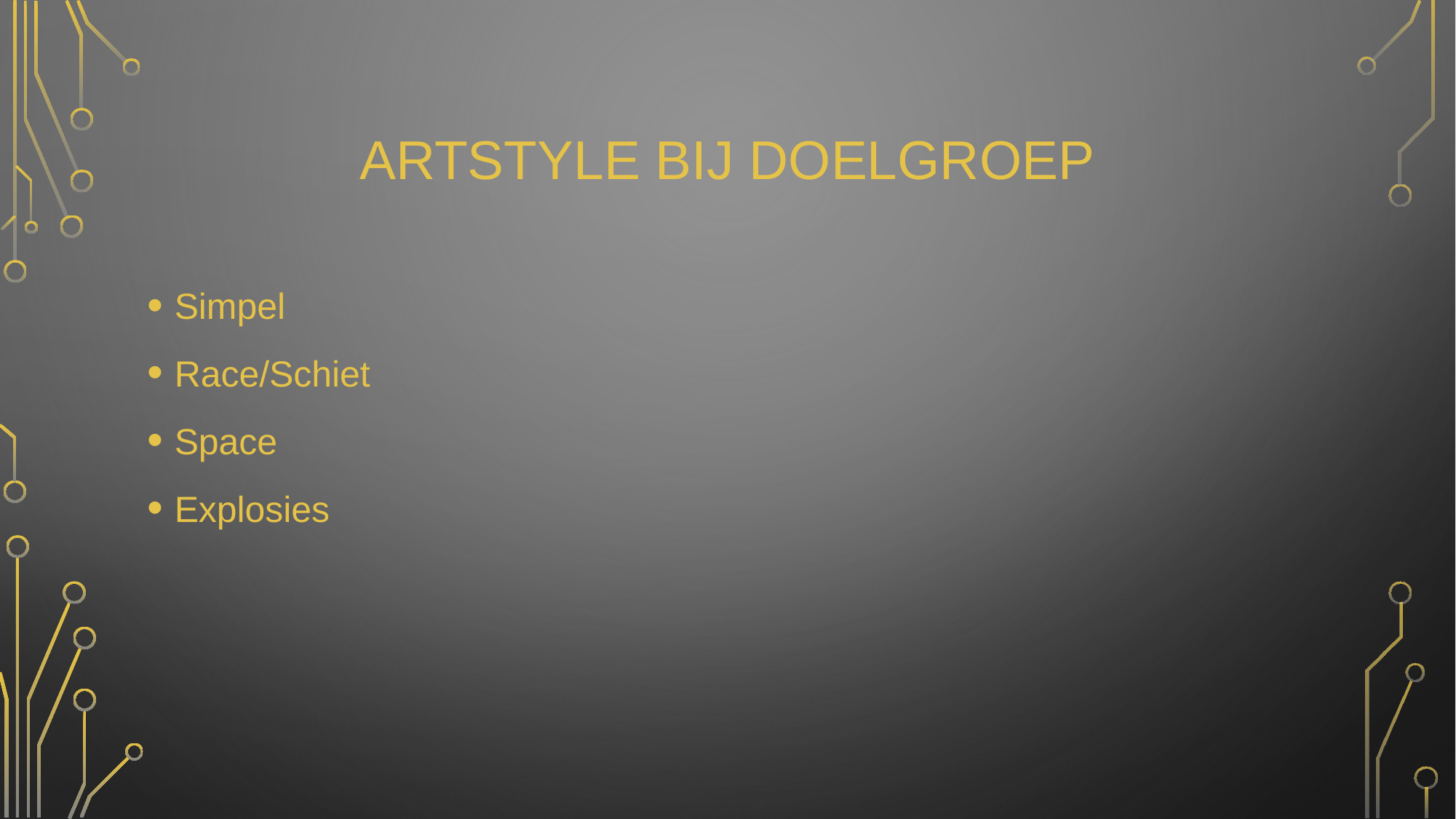

# Artstyle bij doelgroep
Simpel
Race/Schiet
Space
Explosies